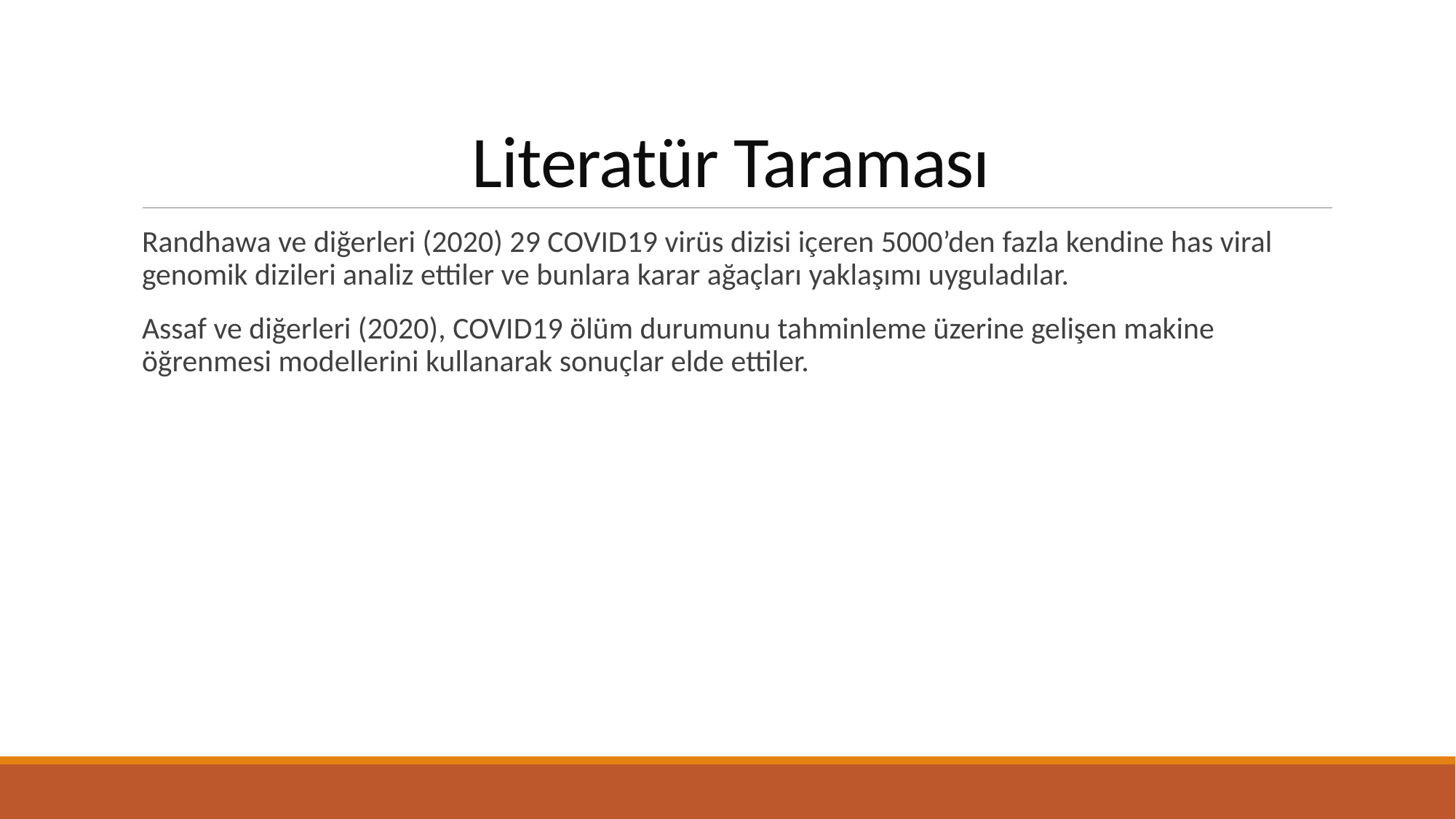

# Literatür Taraması
Randhawa ve diğerleri (2020) 29 COVID19 virüs dizisi içeren 5000’den fazla kendine has viral genomik dizileri analiz ettiler ve bunlara karar ağaçları yaklaşımı uyguladılar.
Assaf ve diğerleri (2020), COVID19 ölüm durumunu tahminleme üzerine gelişen makine öğrenmesi modellerini kullanarak sonuçlar elde ettiler.